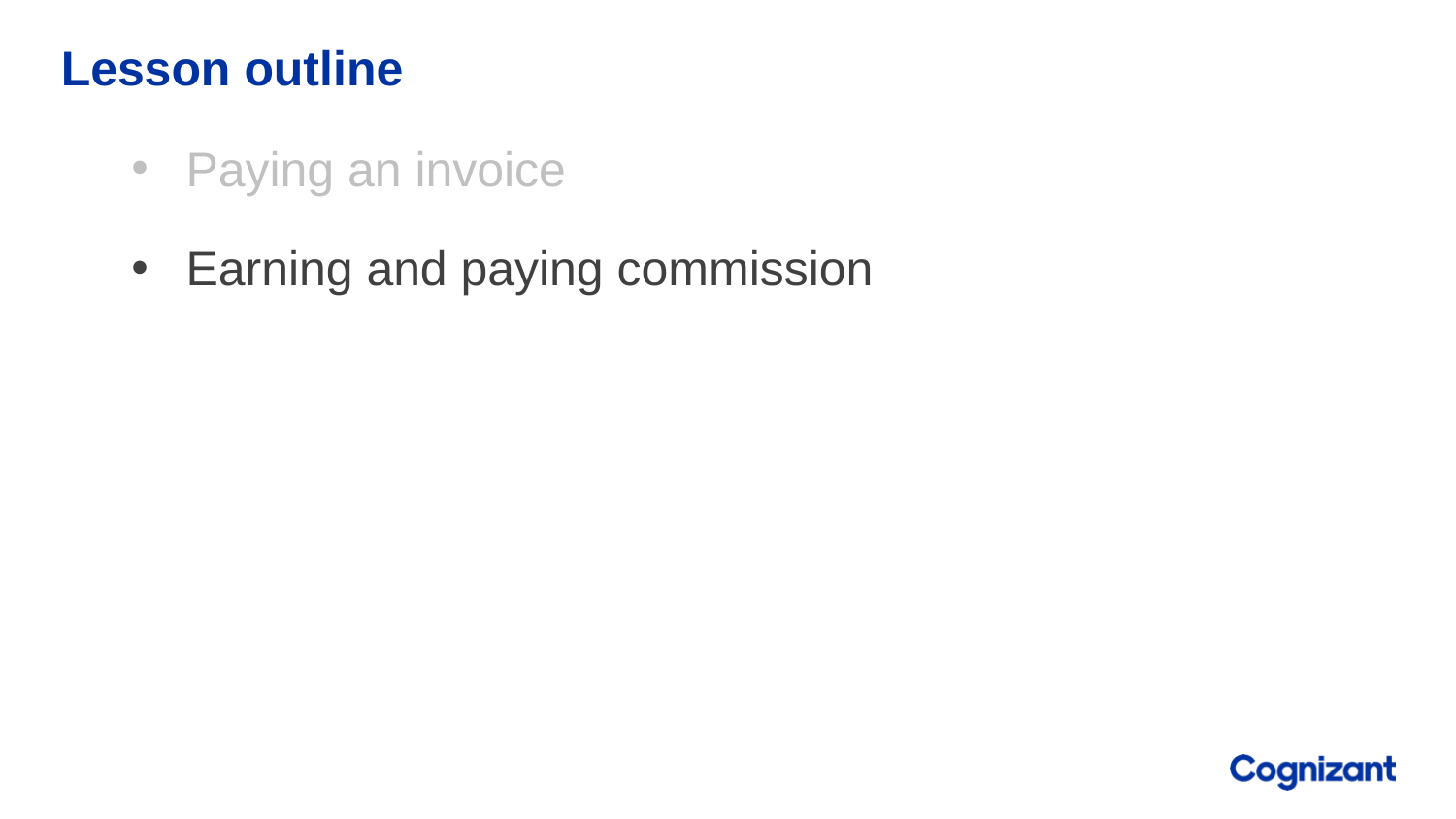

# Lesson outline
Paying an invoice
Earning and paying commission